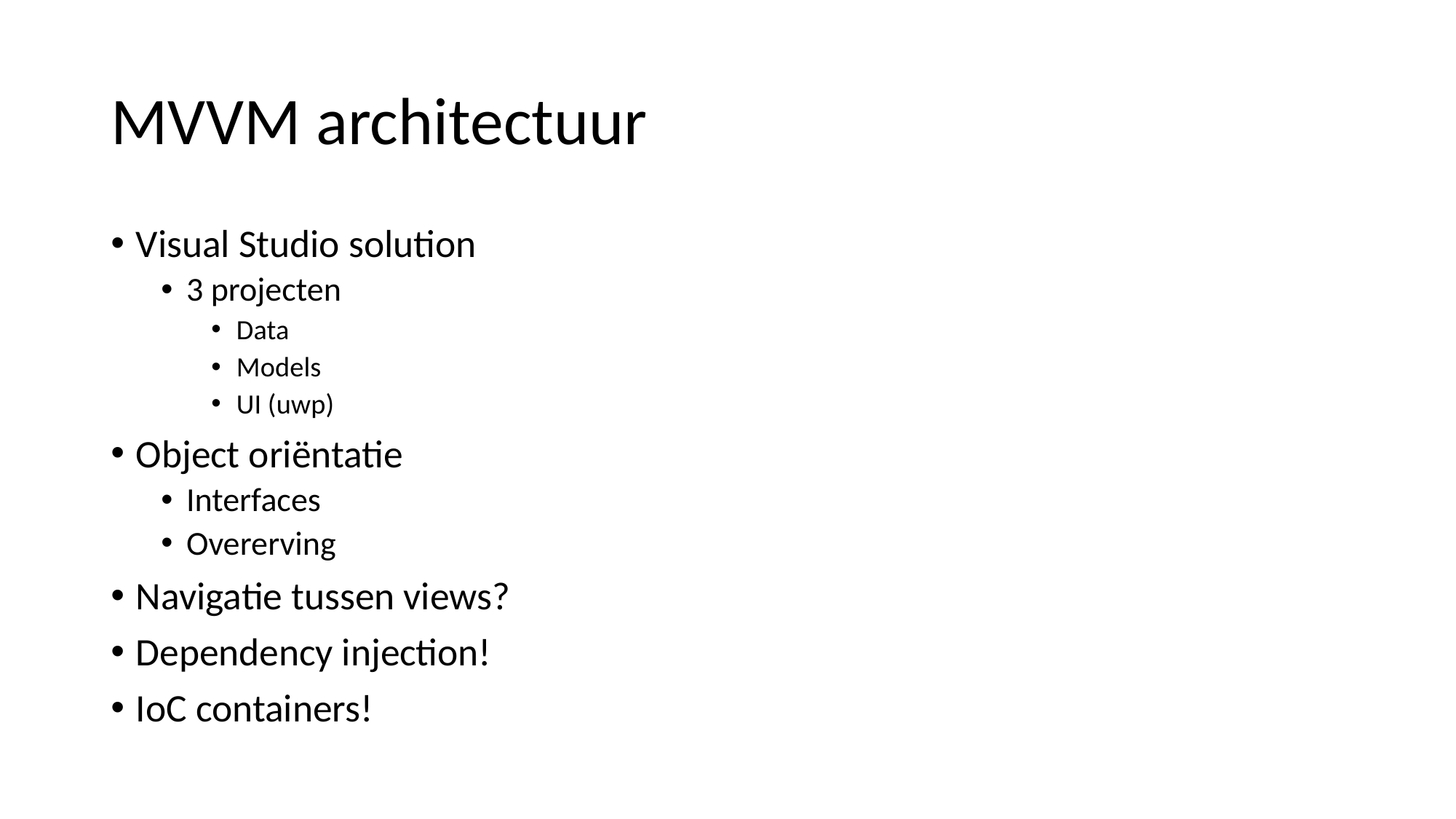

# MVVM architectuur
Visual Studio solution
3 projecten
Data
Models
UI (uwp)
Object oriëntatie
Interfaces
Overerving
Navigatie tussen views?
Dependency injection!
IoC containers!